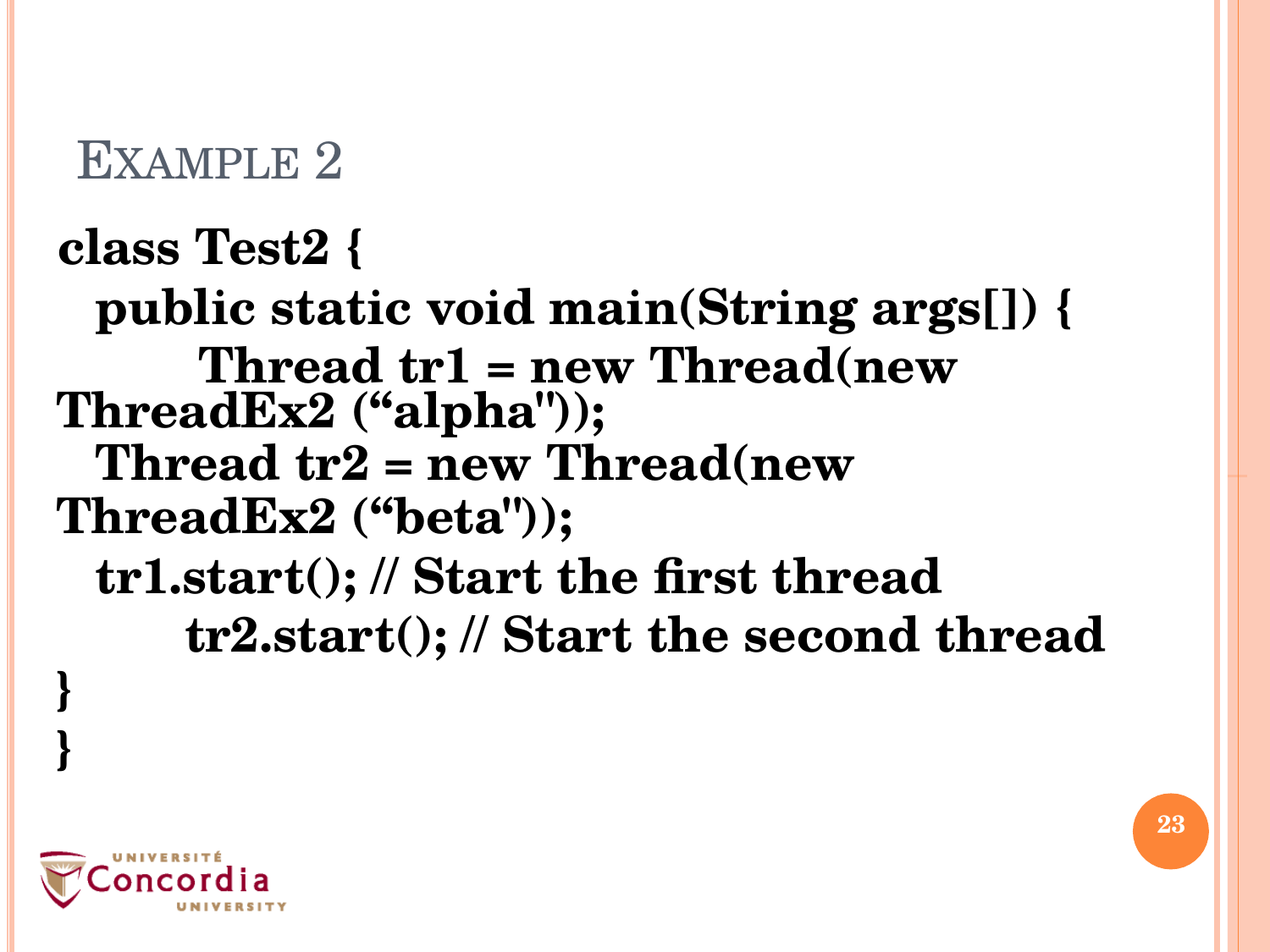

# EXAMPLE 2
class Test2 {
public static void main(String args[]) {  Thread tr1 = new Thread(new
ThreadEx2 (“alpha"));
Thread tr2 = new Thread(new
ThreadEx2 (“beta"));
tr1.start(); // Start the first thread  tr2.start(); // Start the second thread
}
}
23